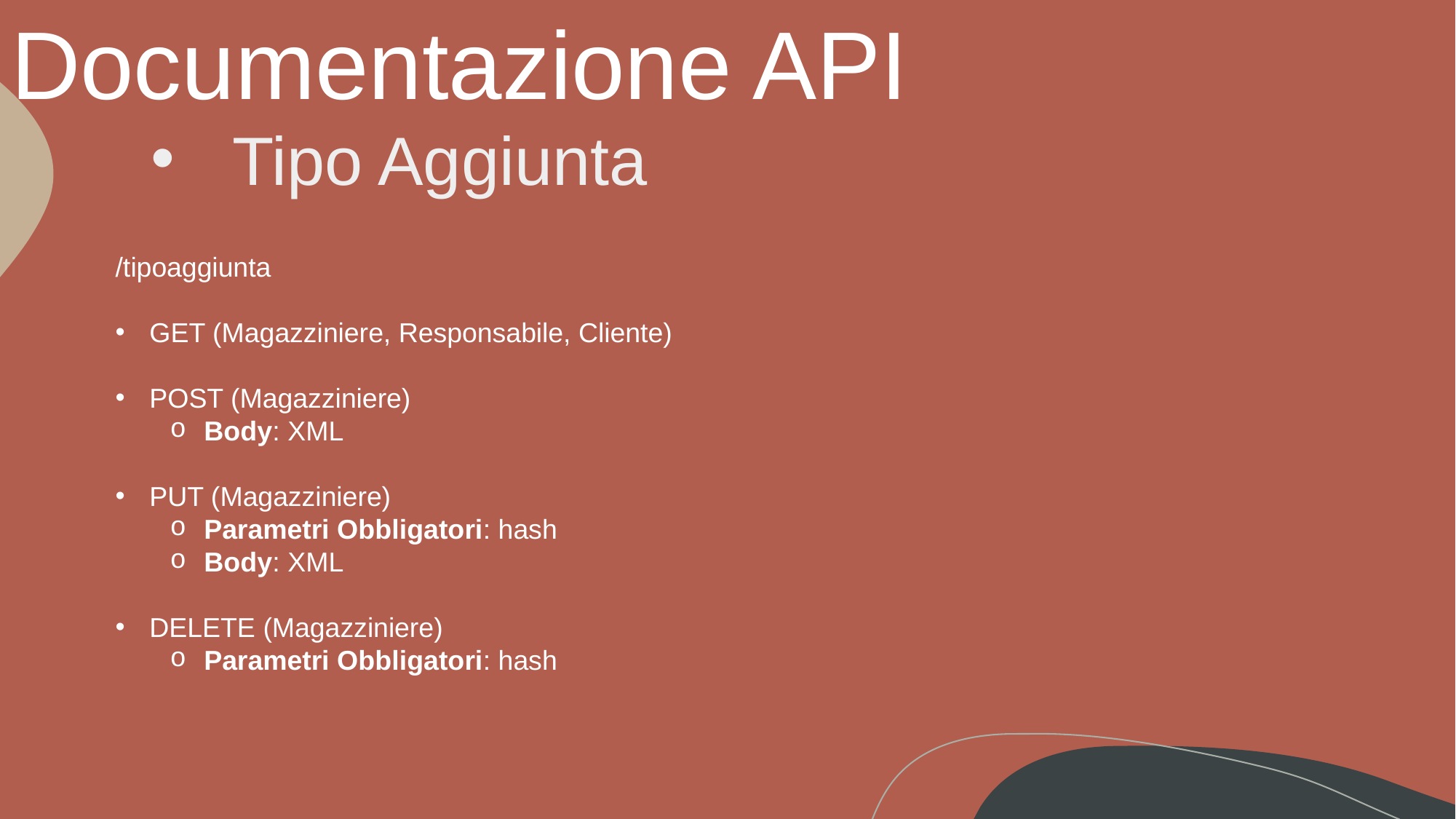

# Documentazione API
Tipo Aggiunta
/tipoaggiunta

GET (Magazziniere, Responsabile, Cliente)

POST (Magazziniere)
Body: XML

PUT (Magazziniere)
Parametri Obbligatori: hash
Body: XML

DELETE (Magazziniere)
Parametri Obbligatori: hash